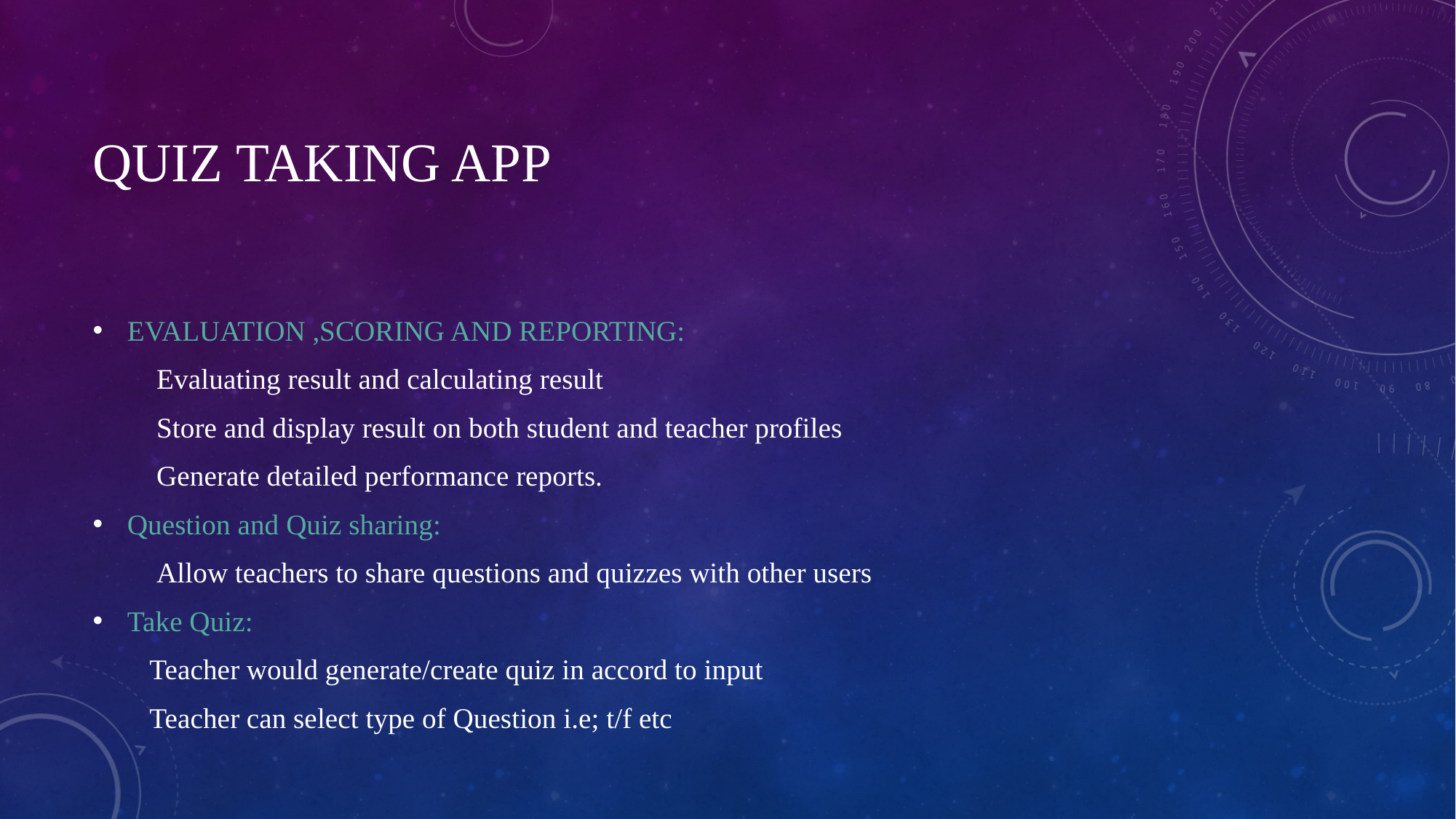

# QUIZ TAKING APP
EVALUATION ,SCORING AND REPORTING:
         Evaluating result and calculating result
         Store and display result on both student and teacher profiles
         Generate detailed performance reports.
Question and Quiz sharing:
         Allow teachers to share questions and quizzes with other users
Take Quiz:
        Teacher would generate/create quiz in accord to input
        Teacher can select type of Question i.e; t/f etc